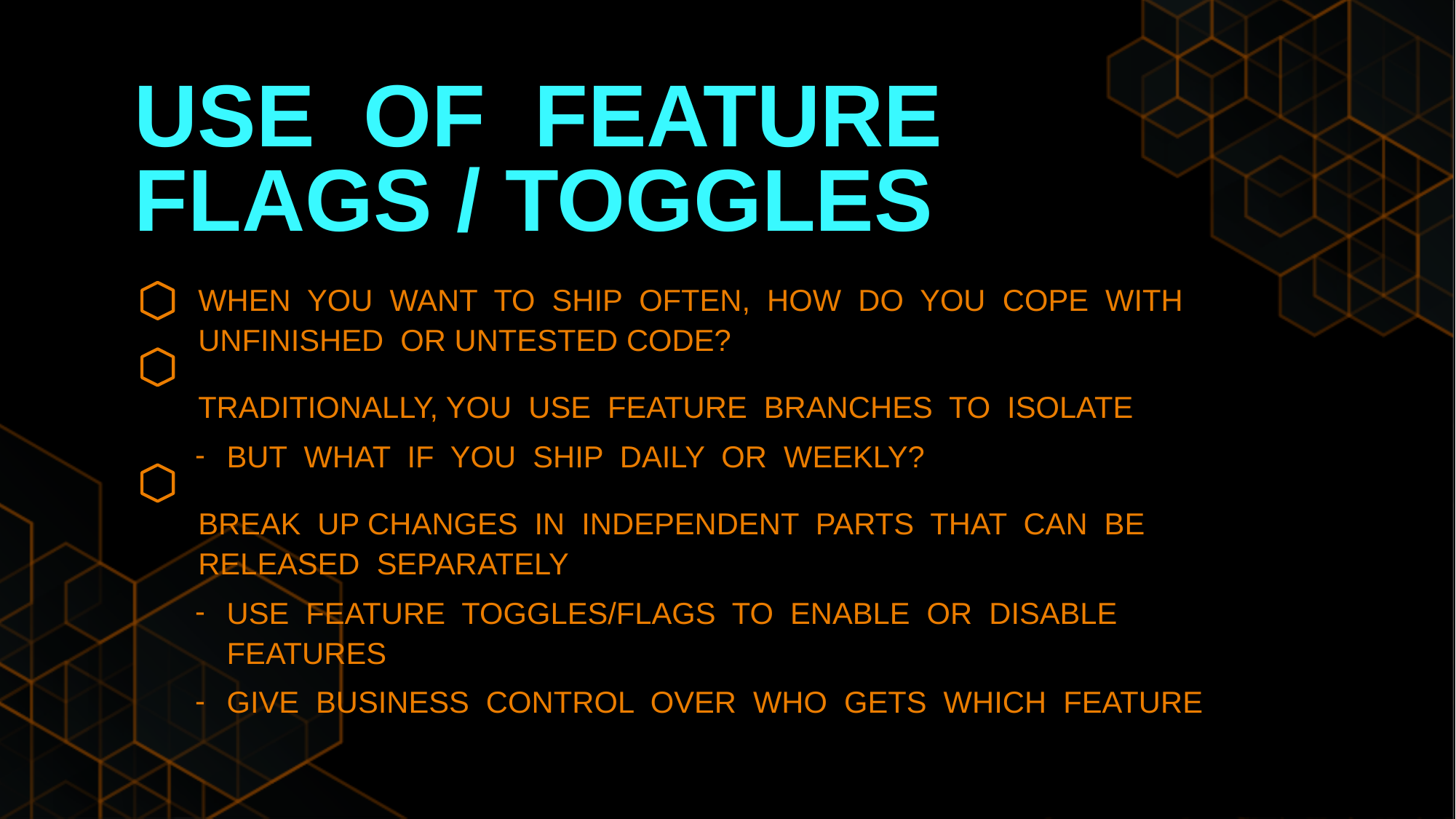

USE  OF  FEATURE
FLAGS / TOGGLES
WHEN  YOU  WANT  TO  SHIP  OFTEN,  HOW  DO  YOU  COPE  WITH  UNFINISHED  OR UNTESTED CODE?
TRADITIONALLY, YOU  USE  FEATURE  BRANCHES  TO  ISOLATE
BUT  WHAT  IF  YOU  SHIP  DAILY  OR  WEEKLY?
BREAK  UP CHANGES  IN  INDEPENDENT  PARTS  THAT  CAN  BE  RELEASED  SEPARATELY
USE  FEATURE  TOGGLES/FLAGS  TO  ENABLE  OR  DISABLE  FEATURES
GIVE  BUSINESS  CONTROL  OVER  WHO  GETS  WHICH  FEATURE